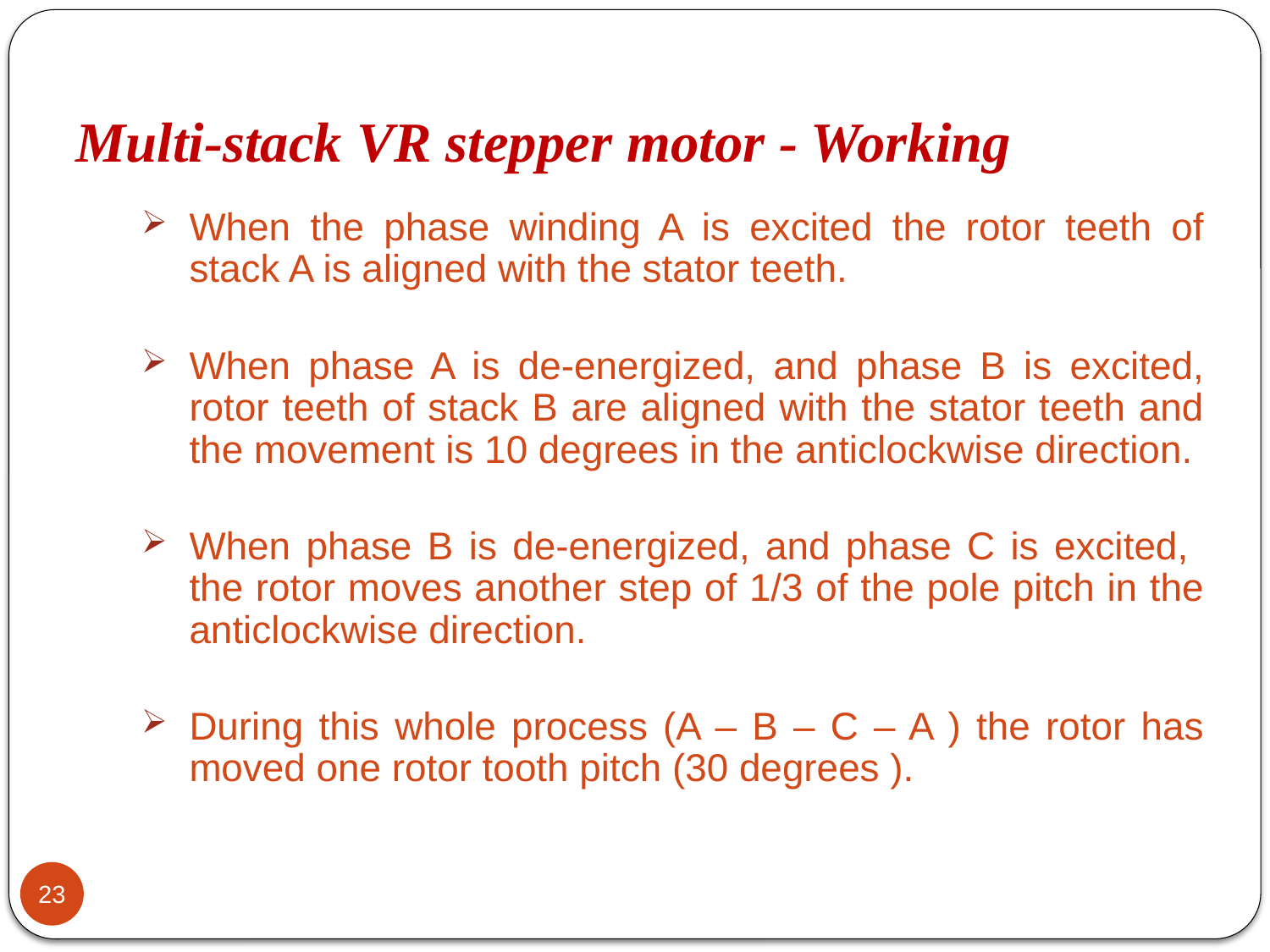

Multi-stack VR stepper motor - Working
When the phase winding A is excited the rotor teeth of stack A is aligned with the stator teeth.

When phase A is de-energized, and phase B is excited, rotor teeth of stack B are aligned with the stator teeth and the movement is 10 degrees in the anticlockwise direction.

When phase B is de-energized, and phase C is excited,  the rotor moves another step of 1/3 of the pole pitch in the anticlockwise direction.

During this whole process (A – B – C – A ) the rotor has moved one rotor tooth pitch (30 degrees ).
23